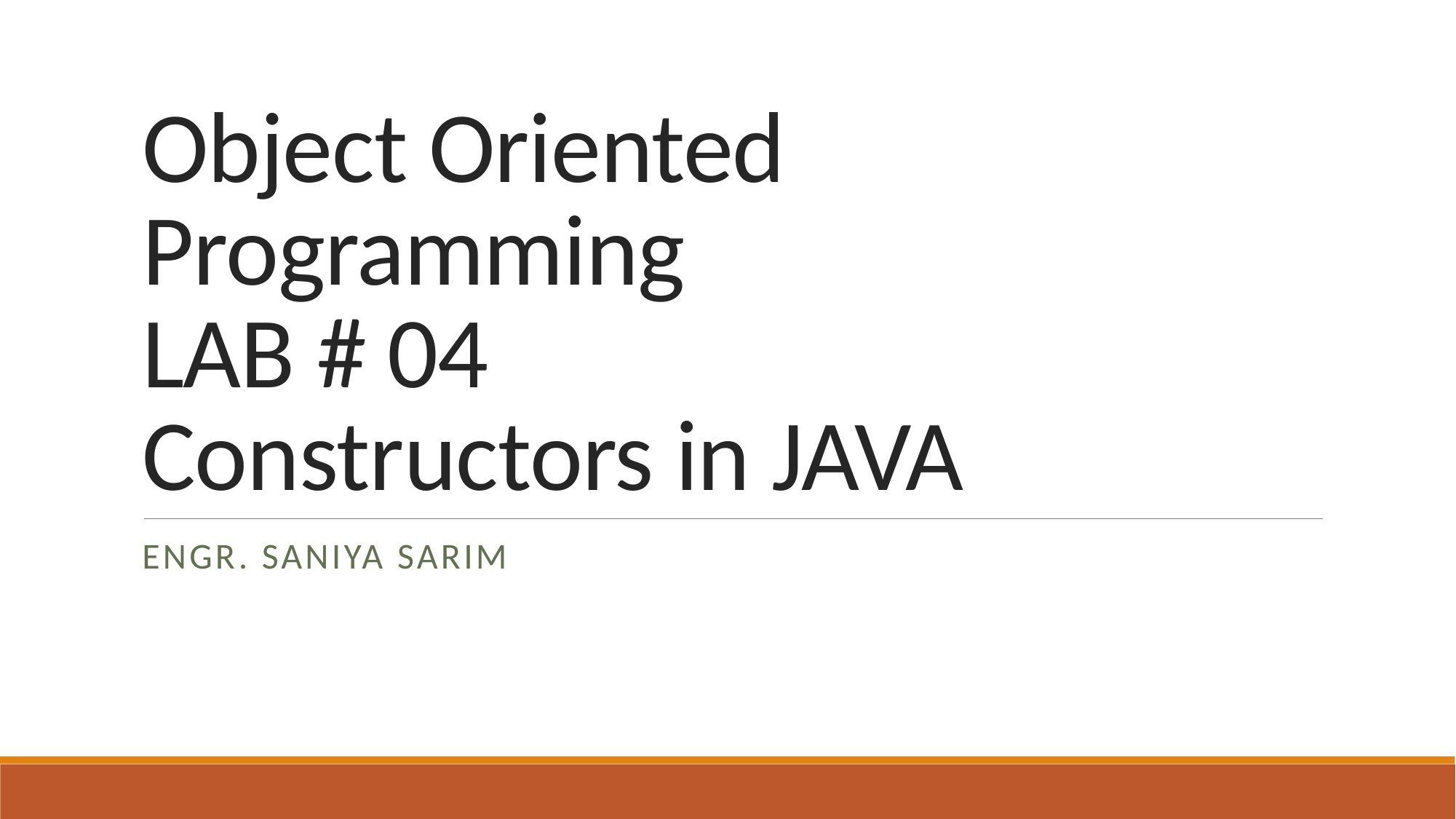

# Object Oriented Programming LAB # 04 Constructors in JAVA
ENGR. SANIYA SARIM